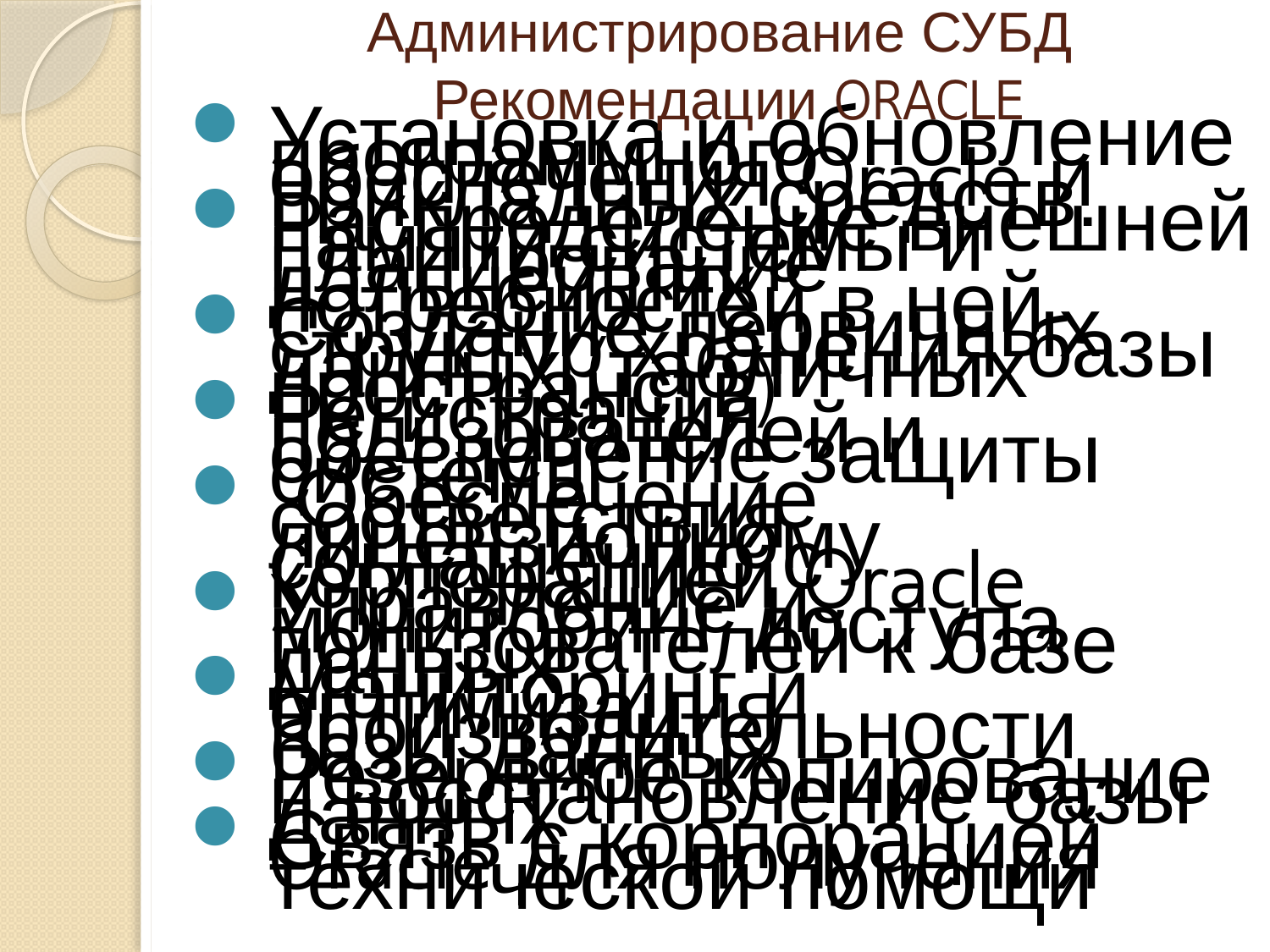

# Администрирование СУБД Рекомендации ORACLE
Установка и обновление программного обеспечения Oracle и прикладных средств.
Распределение внешней памяти системы и планирование дальнейших потребностей в ней
Создание первичных структур хранения базы данных (табличных пространств)
Регистрация пользователей и обеспечение защиты системы
 Обеспечение соответствия лицензионному соглашению с корпорацией Oracle
Управление и мониторинг доступа пользователей к базе данных
Мониторинг и оптимизация производительности базы данных
Резервное копирование и восстановление базы данных
Связь с корпорацией Oracle для получения технической помощи